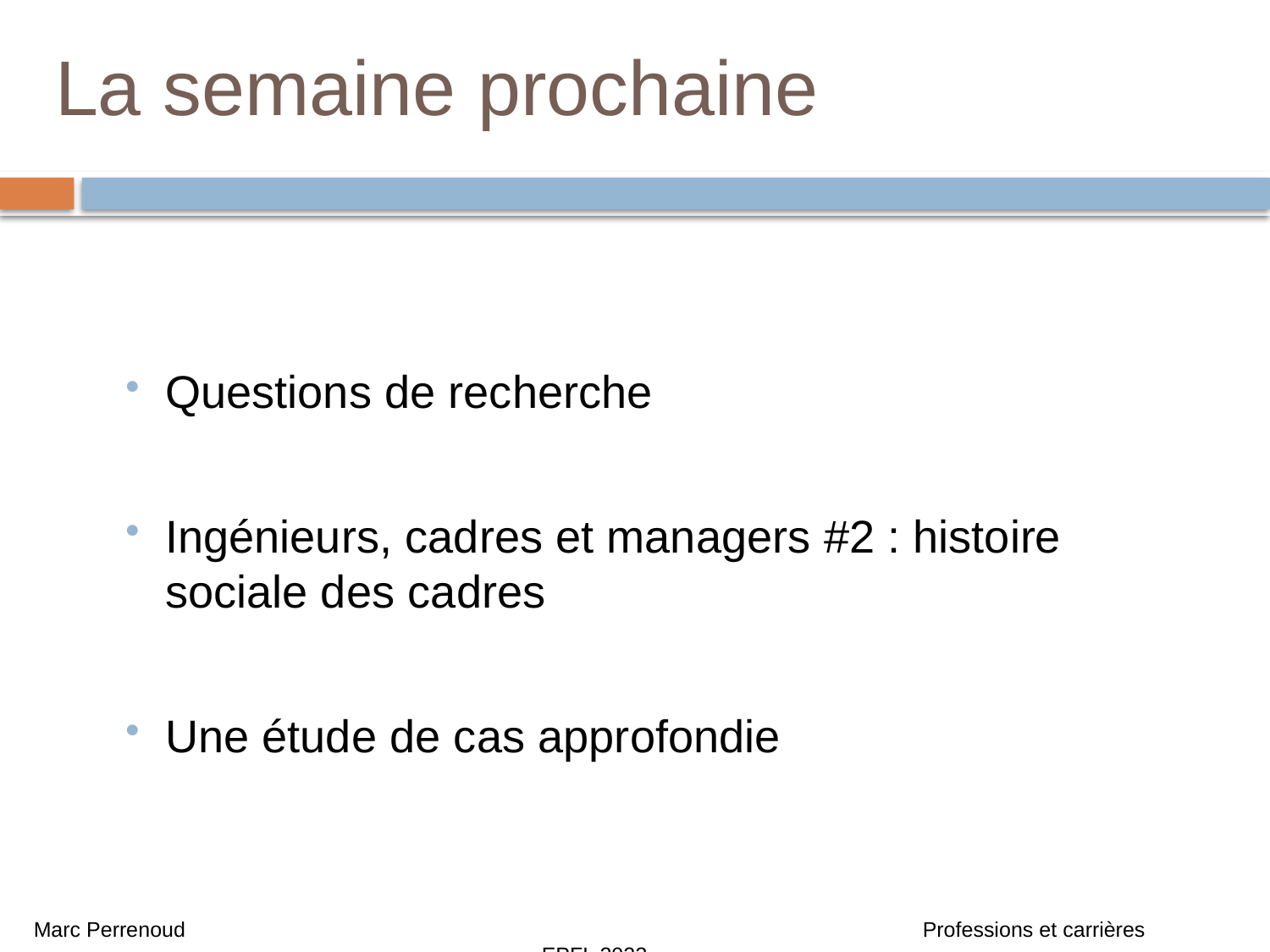

# La semaine prochaine

Questions de recherche

Ingénieurs, cadres et managers #2 : histoire sociale des cadres

Une étude de cas approfondie
Marc Perrenoud 						Professions et carrières 					EPFL 2023